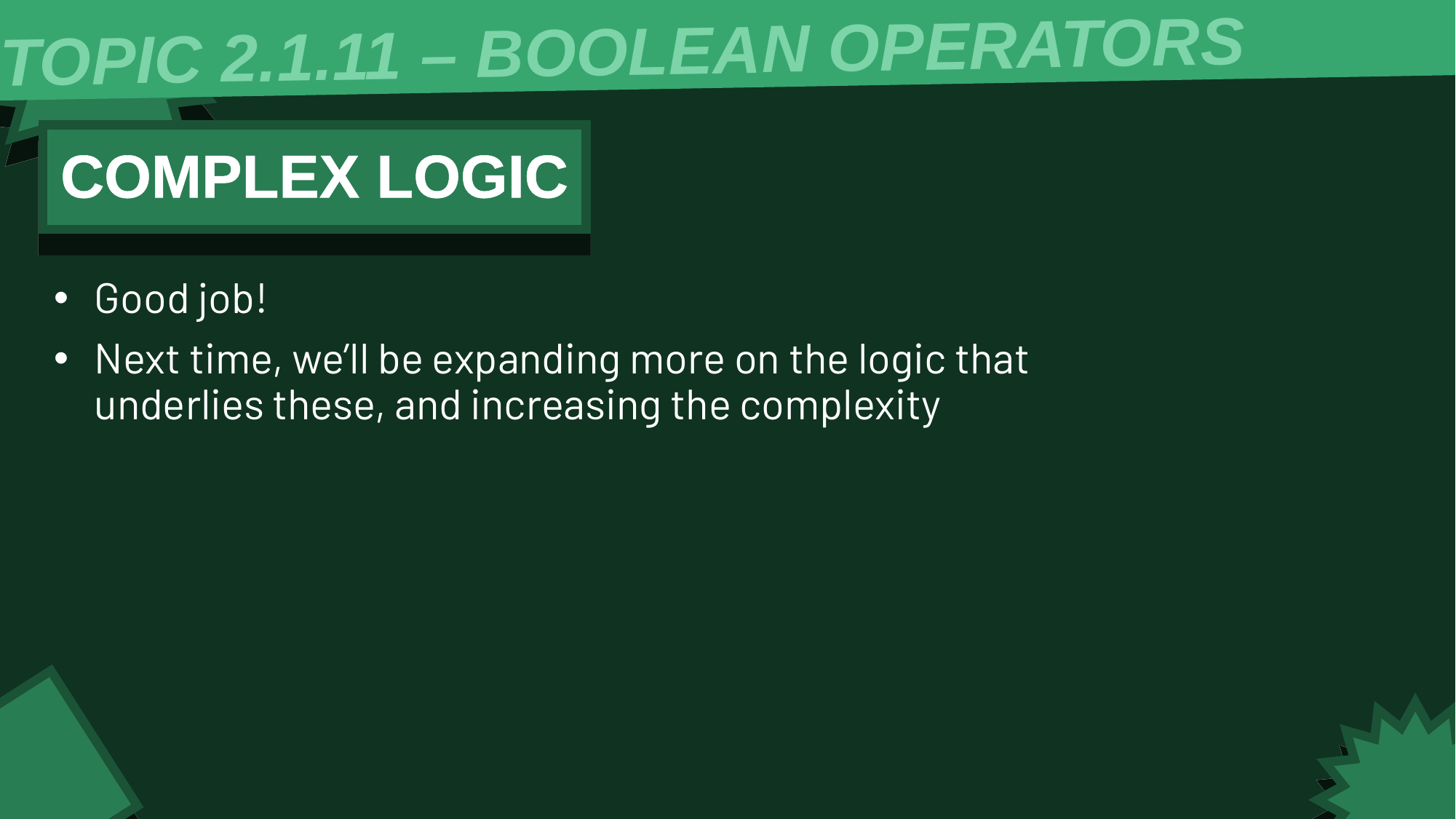

TOPIC 2.1.11 – BOOLEAN OPERATORS

COMPLEX LOGIC
Good job!
Next time, we’ll be expanding more on the logic that underlies these, and increasing the complexity